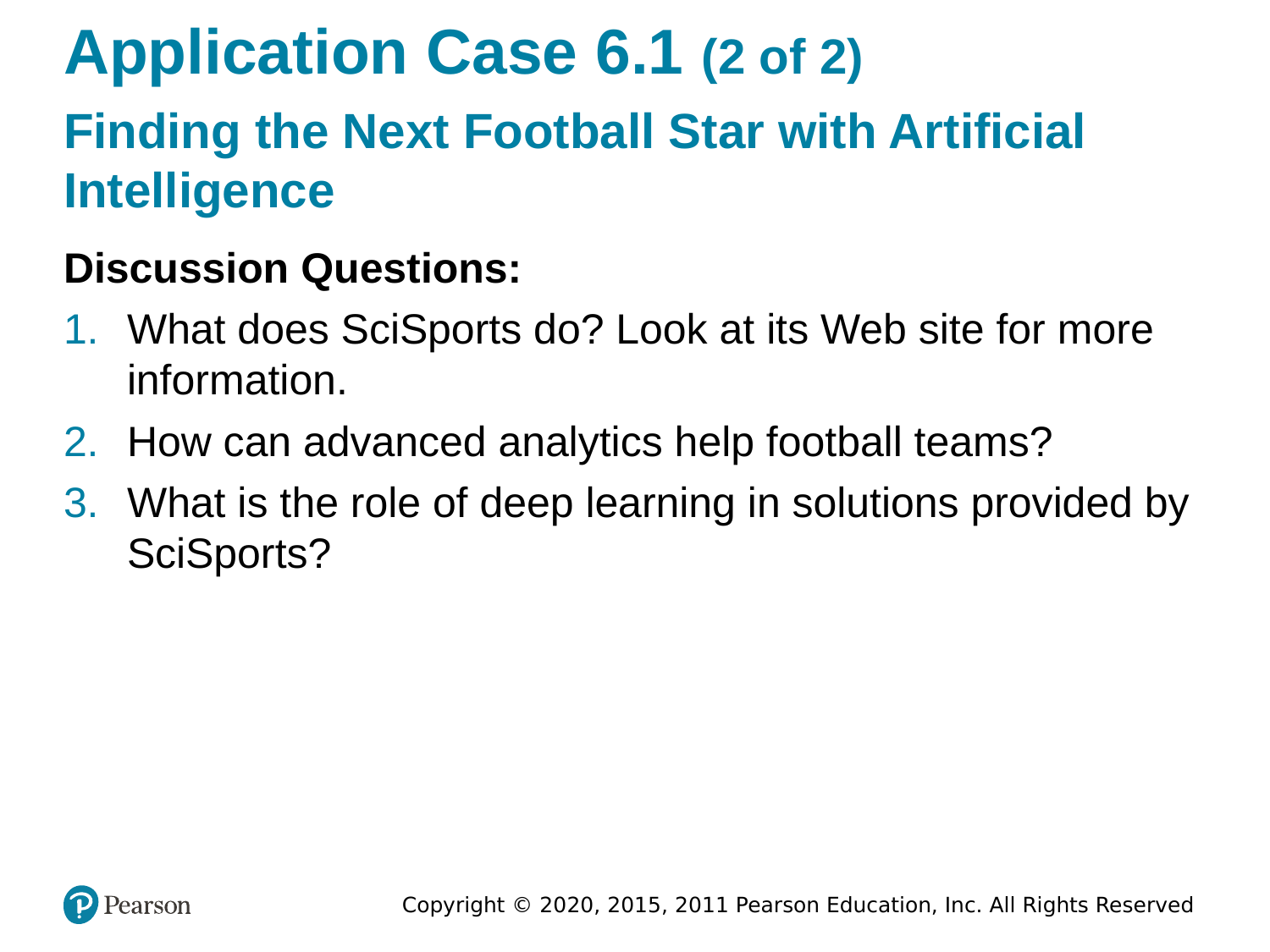

# Application Case 6.1 (2 of 2)
Finding the Next Football Star with Artificial Intelligence
Discussion Questions:
What does SciSports do? Look at its Web site for more information.
How can advanced analytics help football teams?
What is the role of deep learning in solutions provided by SciSports?